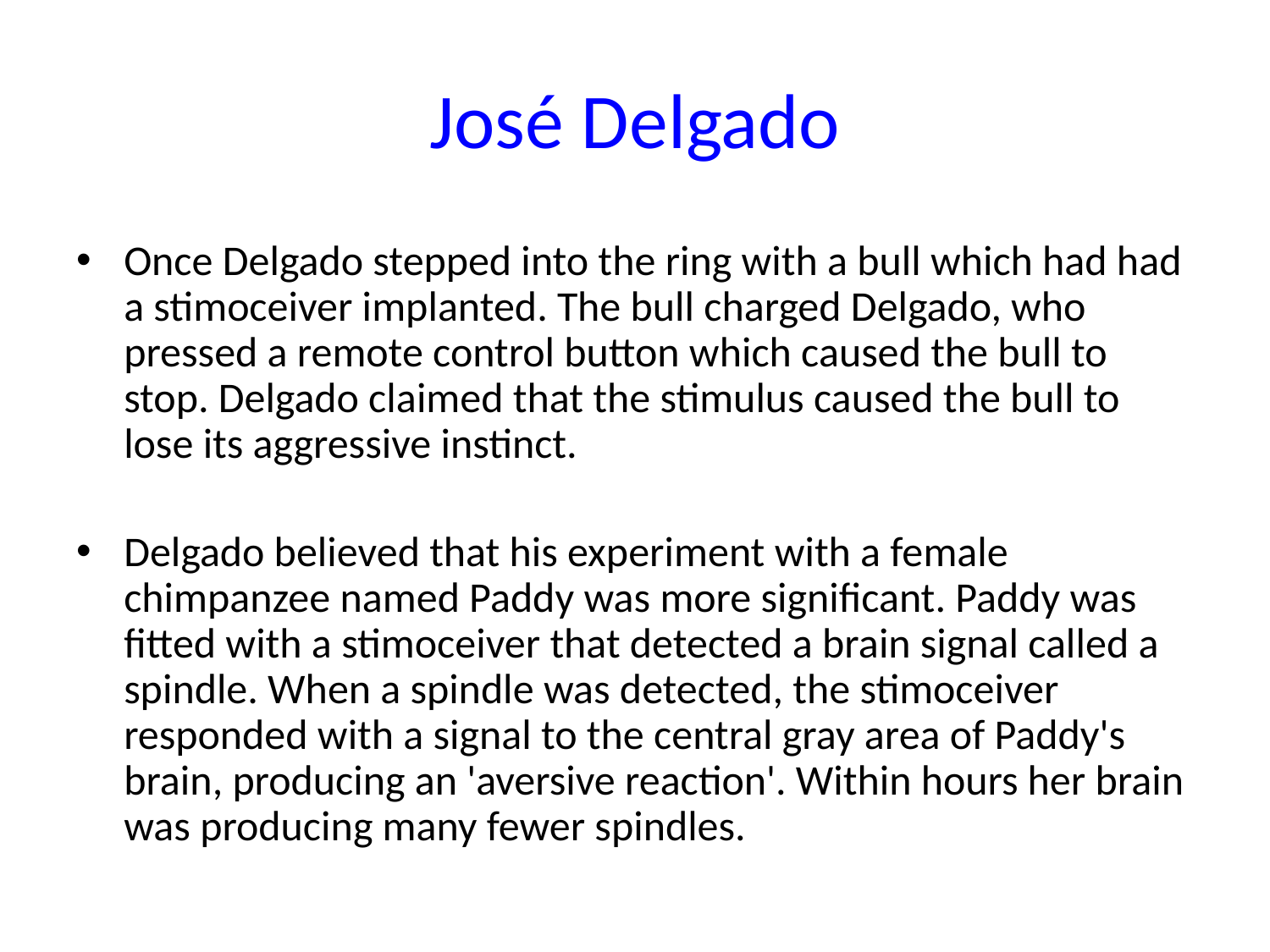

# José Delgado
Once Delgado stepped into the ring with a bull which had had a stimoceiver implanted. The bull charged Delgado, who pressed a remote control button which caused the bull to stop. Delgado claimed that the stimulus caused the bull to lose its aggressive instinct.

Delgado believed that his experiment with a female chimpanzee named Paddy was more significant. Paddy was fitted with a stimoceiver that detected a brain signal called a spindle. When a spindle was detected, the stimoceiver responded with a signal to the central gray area of Paddy's brain, producing an 'aversive reaction'. Within hours her brain was producing many fewer spindles.